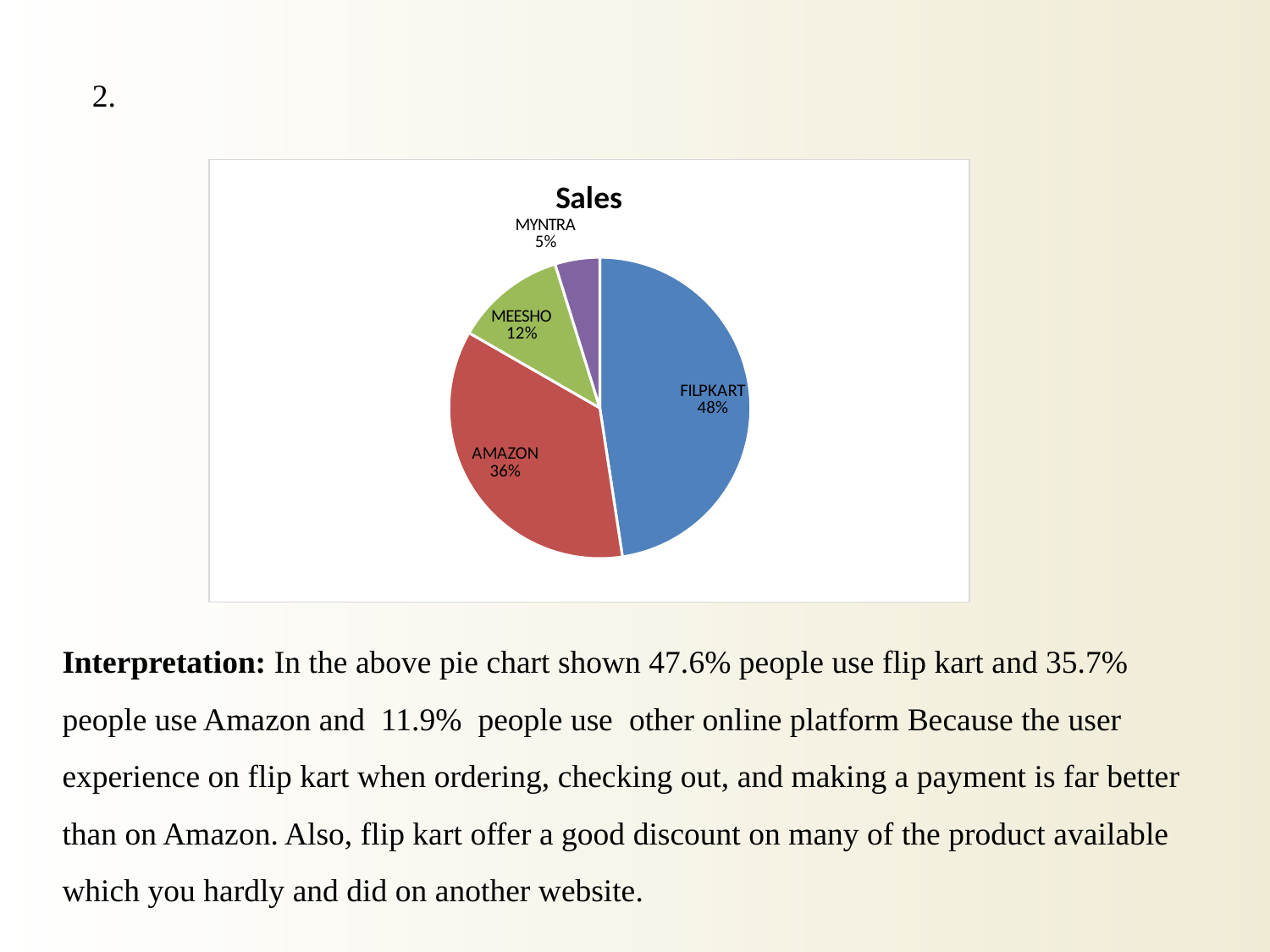

2.

### Chart:

| Category | Sales |
|---|---|
| FILPKART | 47.6 |
| AMAZON | 35.7 |
| MEESHO | 11.9 |
| MYNTRA | 4.8 |
Interpretation: In the above pie chart shown 47.6% people use flip kart and 35.7% people use Amazon and  11.9%  people use  other online platform Because the user experience on flip kart when ordering, checking out, and making a payment is far better than on Amazon. Also, flip kart offer a good discount on many of the product available which you hardly and did on another website.